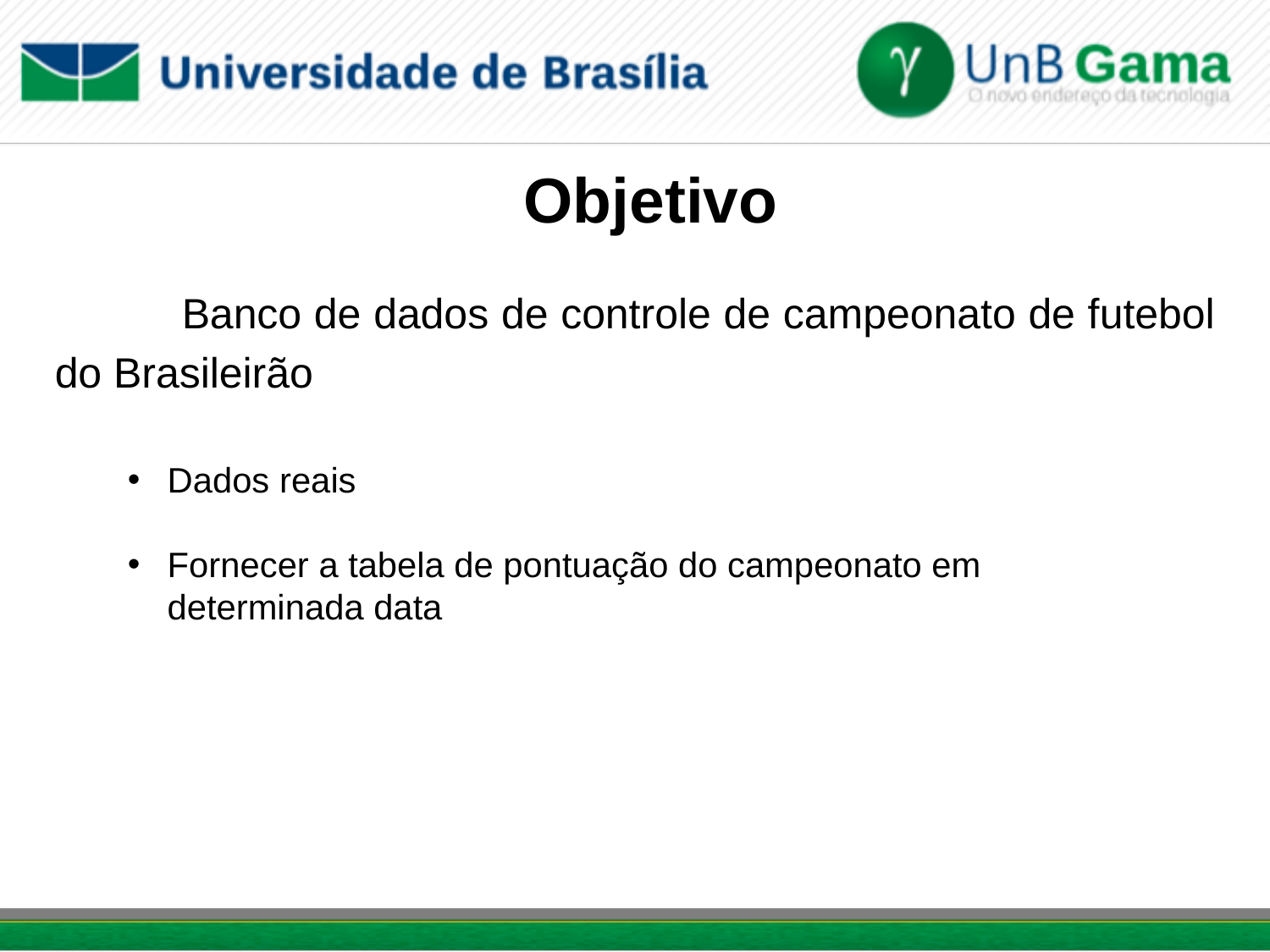

# Objetivo
	Banco de dados de controle de campeonato de futebol do Brasileirão
Dados reais

Fornecer a tabela de pontuação do campeonato em determinada data